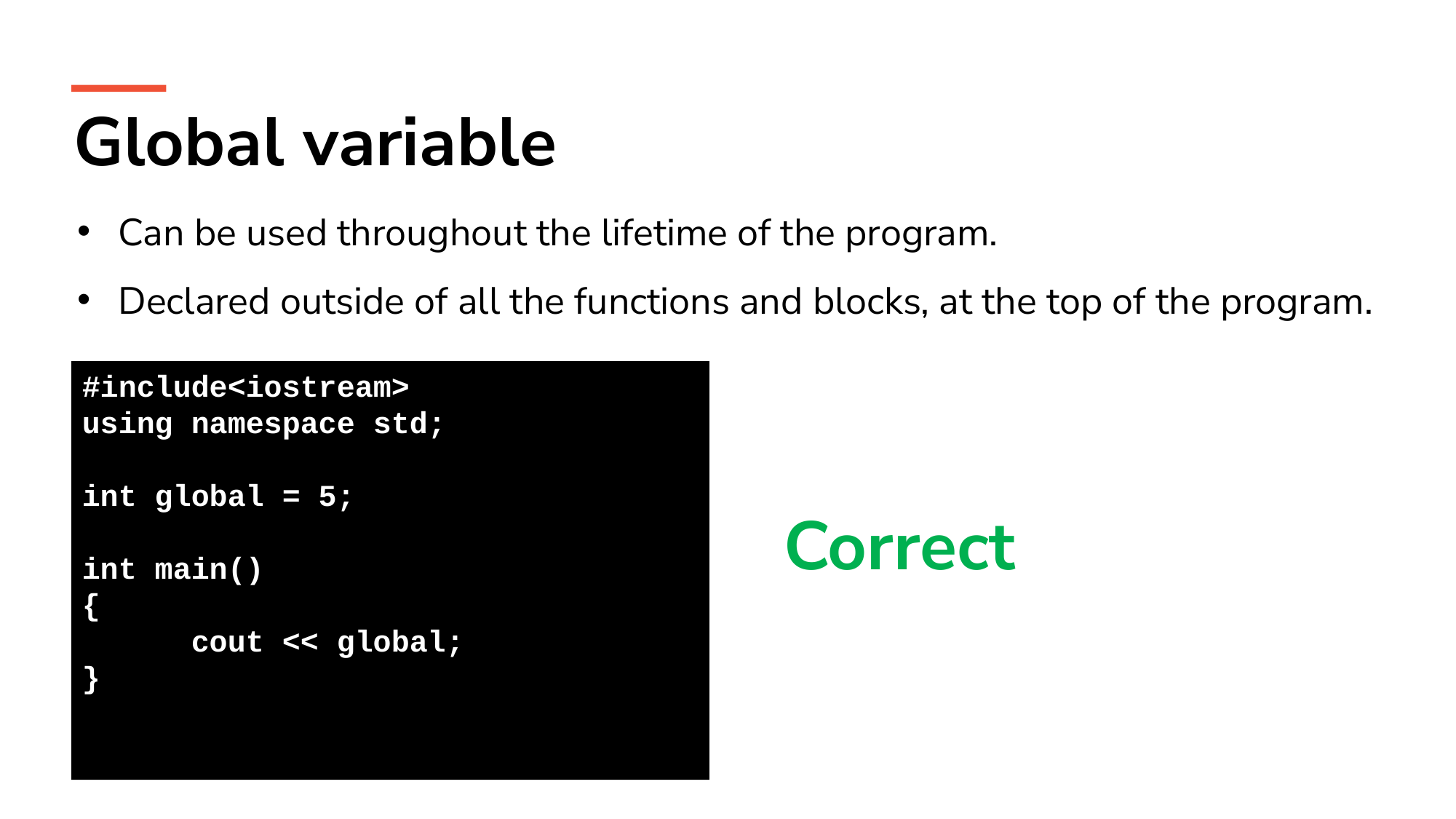

Global variable
Can be used throughout the lifetime of the program.
Declared outside of all the functions and blocks, at the top of the program.
#include<iostream>
using namespace std;

int global = 5;

int main()
{
	cout << global;
}
Correct